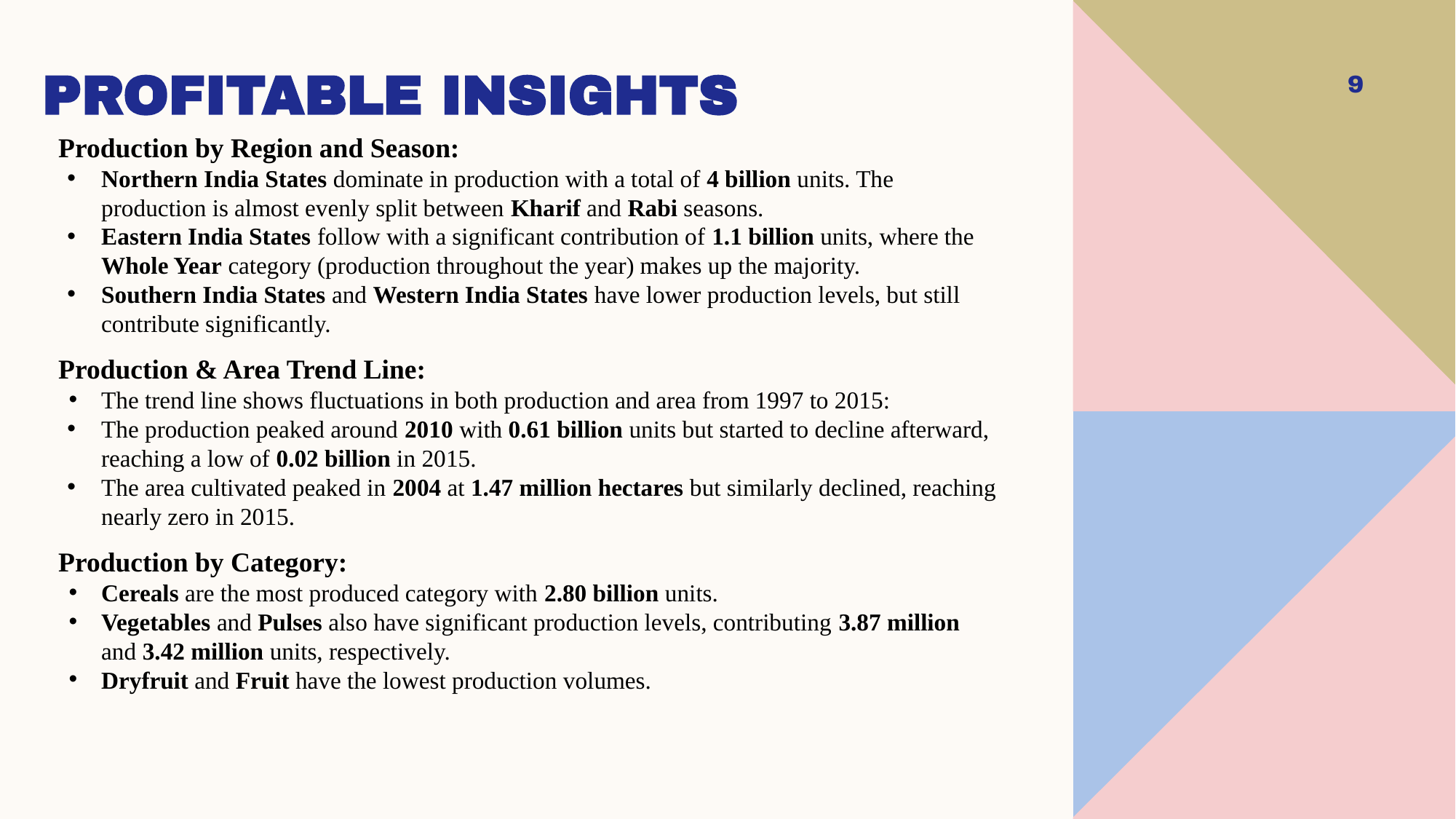

# Profitable insights
9
Production by Region and Season:
Northern India States dominate in production with a total of 4 billion units. The production is almost evenly split between Kharif and Rabi seasons.
Eastern India States follow with a significant contribution of 1.1 billion units, where the Whole Year category (production throughout the year) makes up the majority.
Southern India States and Western India States have lower production levels, but still contribute significantly.

Production & Area Trend Line:
The trend line shows fluctuations in both production and area from 1997 to 2015:
The production peaked around 2010 with 0.61 billion units but started to decline afterward, reaching a low of 0.02 billion in 2015.
The area cultivated peaked in 2004 at 1.47 million hectares but similarly declined, reaching nearly zero in 2015.

Production by Category:
Cereals are the most produced category with 2.80 billion units.
Vegetables and Pulses also have significant production levels, contributing 3.87 million and 3.42 million units, respectively.
Dryfruit and Fruit have the lowest production volumes.